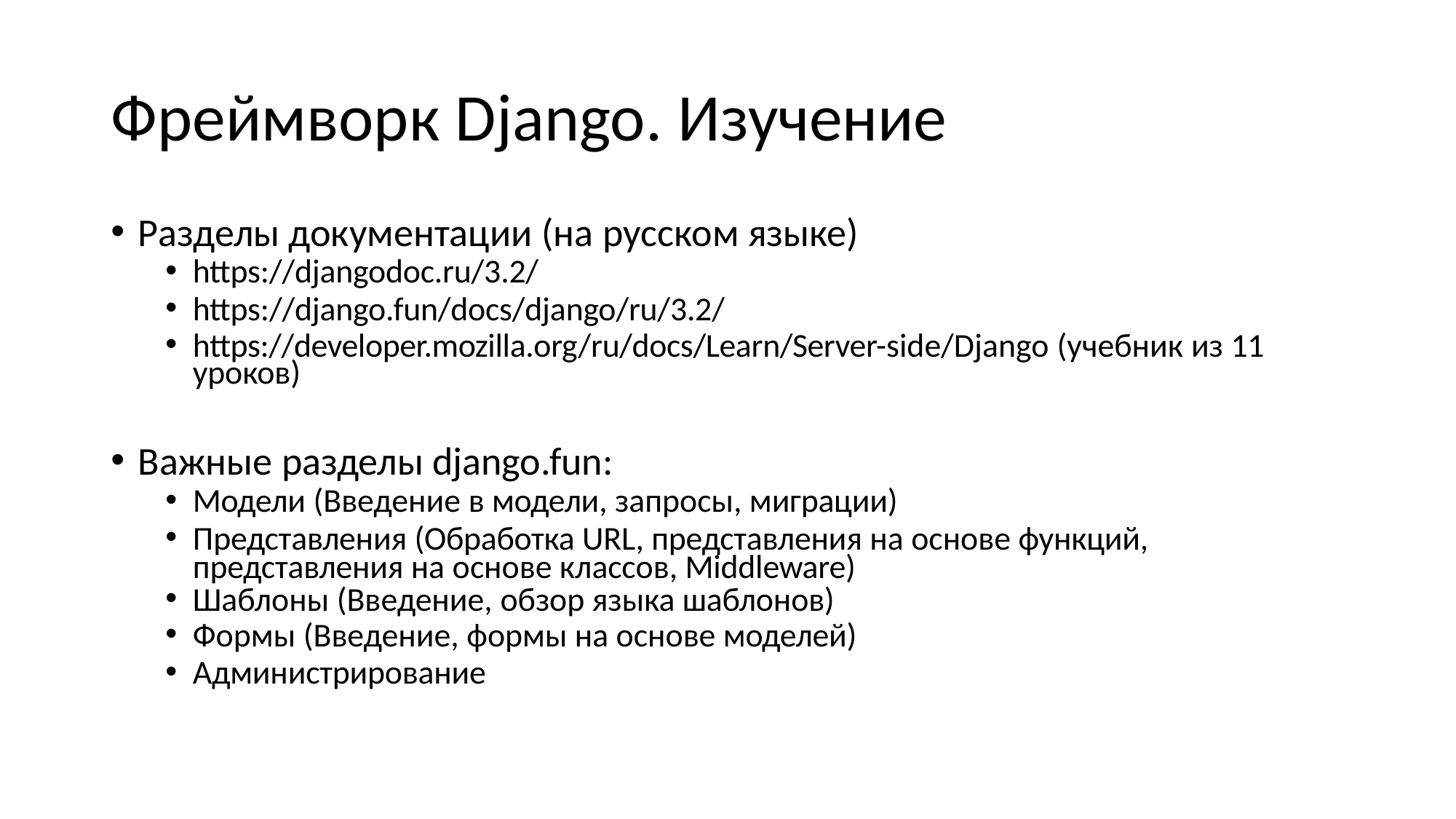

# Фреймворк Django. Изучение
Разделы документации (на русском языке)
https://djangodoc.ru/3.2/
https://django.fun/docs/django/ru/3.2/
https://developer.mozilla.org/ru/docs/Learn/Server-side/Django (учебник из 11
уроков)
Важные разделы django.fun:
Модели (Введение в модели, запросы, миграции)
Представления (Обработка URL, представления на основе функций, представления на основе классов, Middleware)
Шаблоны (Введение, обзор языка шаблонов)
Формы (Введение, формы на основе моделей)
Администрирование